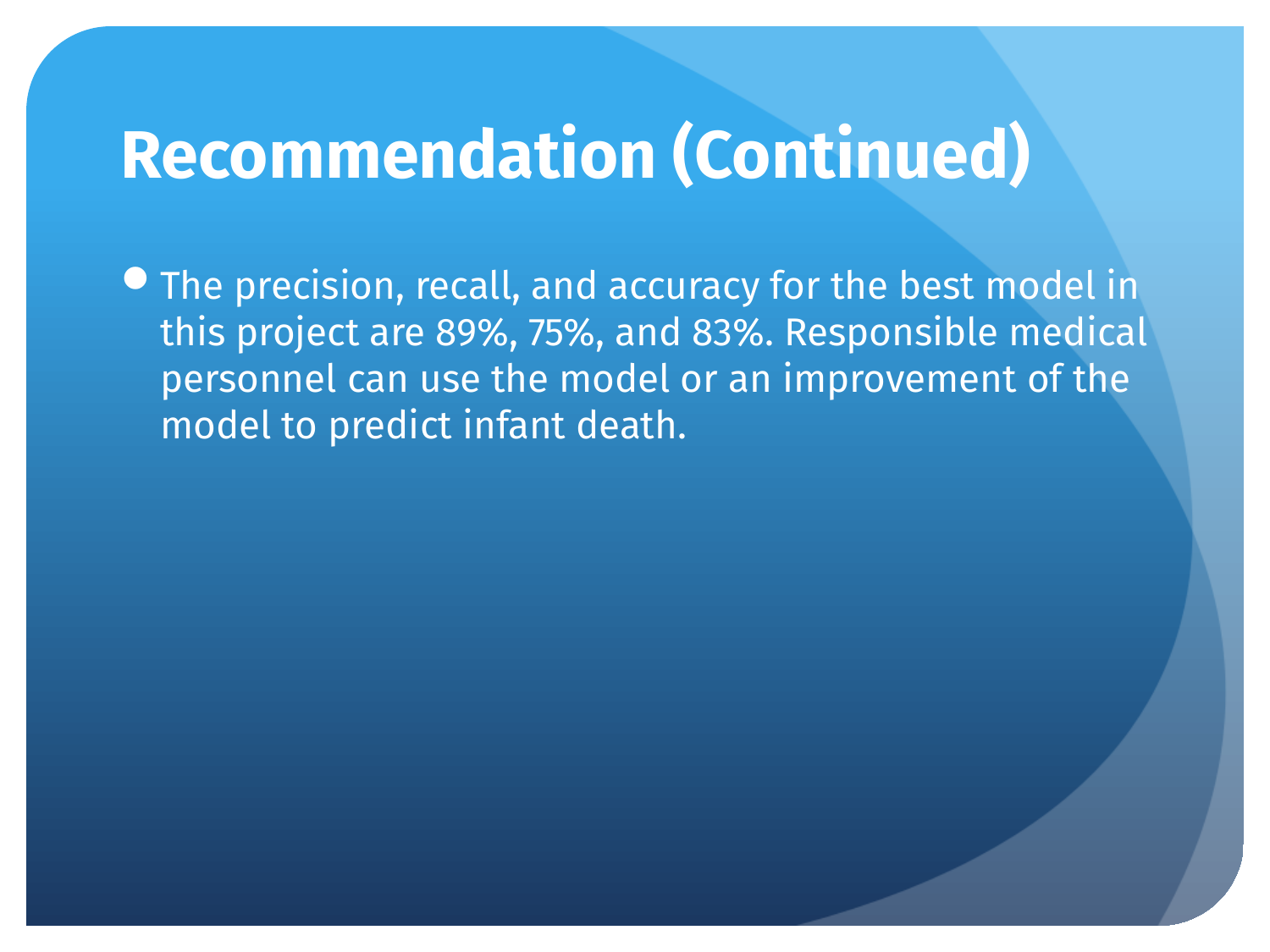

# Recommendation (Continued)
The precision, recall, and accuracy for the best model in this project are 89%, 75%, and 83%. Responsible medical personnel can use the model or an improvement of the model to predict infant death.